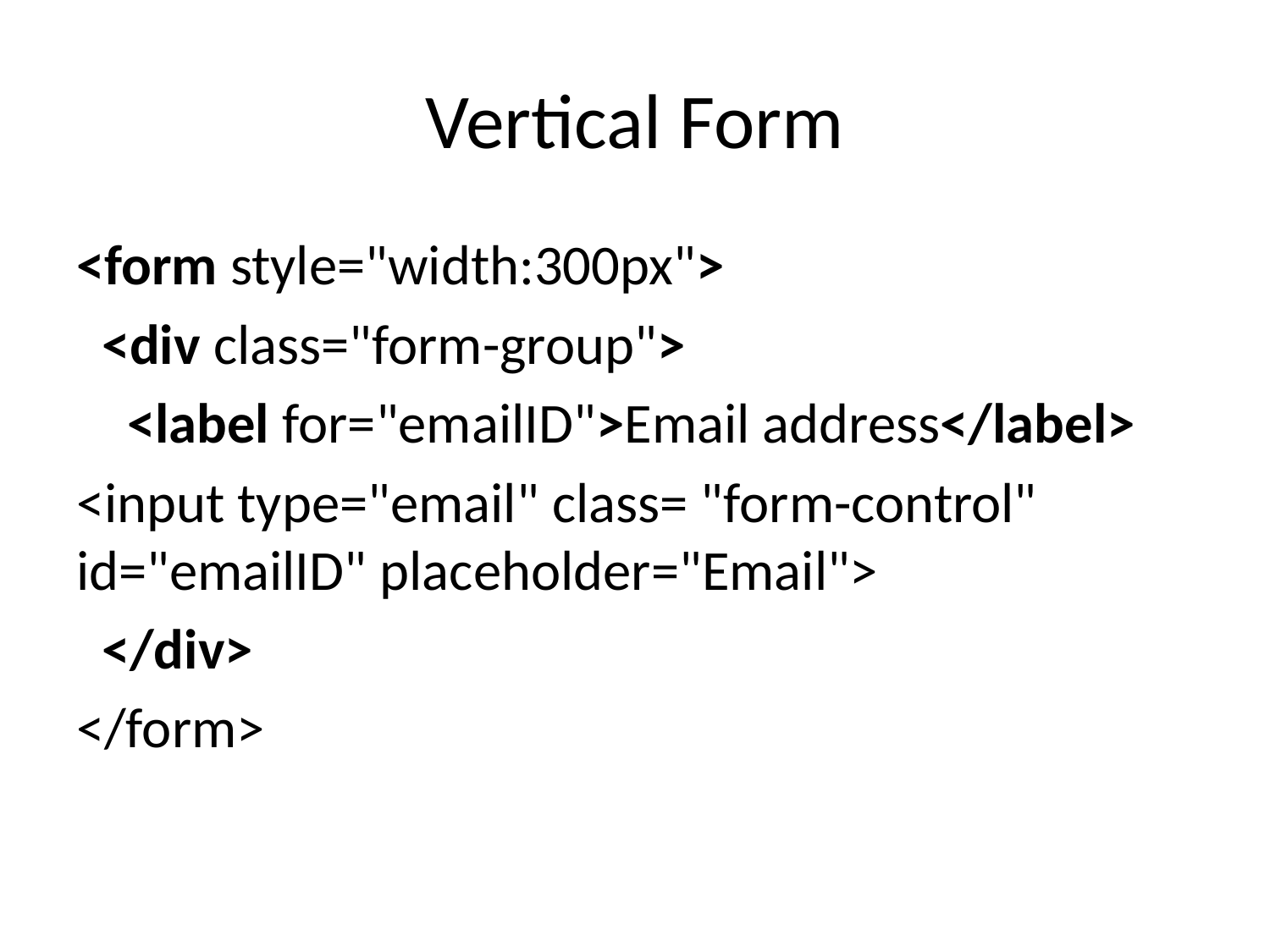

# Vertical Form
<form style="width:300px">
  <div class="form-group">
    <label for="emailID">Email address</label>
<input type="email" class= "form-control"  id="emailID" placeholder="Email">
  </div>
</form>